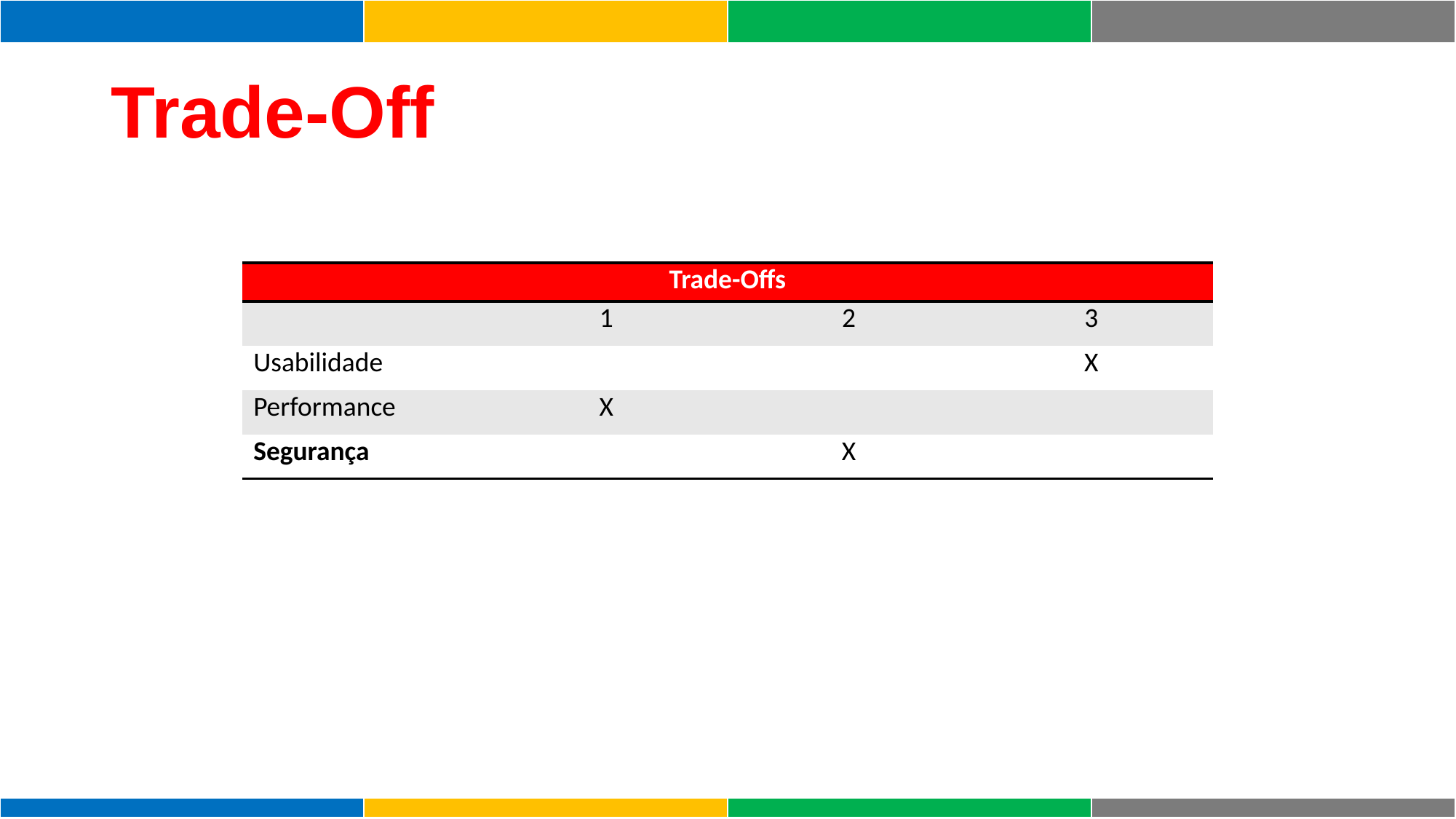

|  |  |  |  |
| --- | --- | --- | --- |
Trade-Off
| Trade-Offs |  |  |  |
| --- | --- | --- | --- |
|  | 1 | 2 | 3 |
| Usabilidade |  |  | X |
| Performance | X |  |  |
| Segurança |  | X |  |
|  |  |  |  |
| --- | --- | --- | --- |